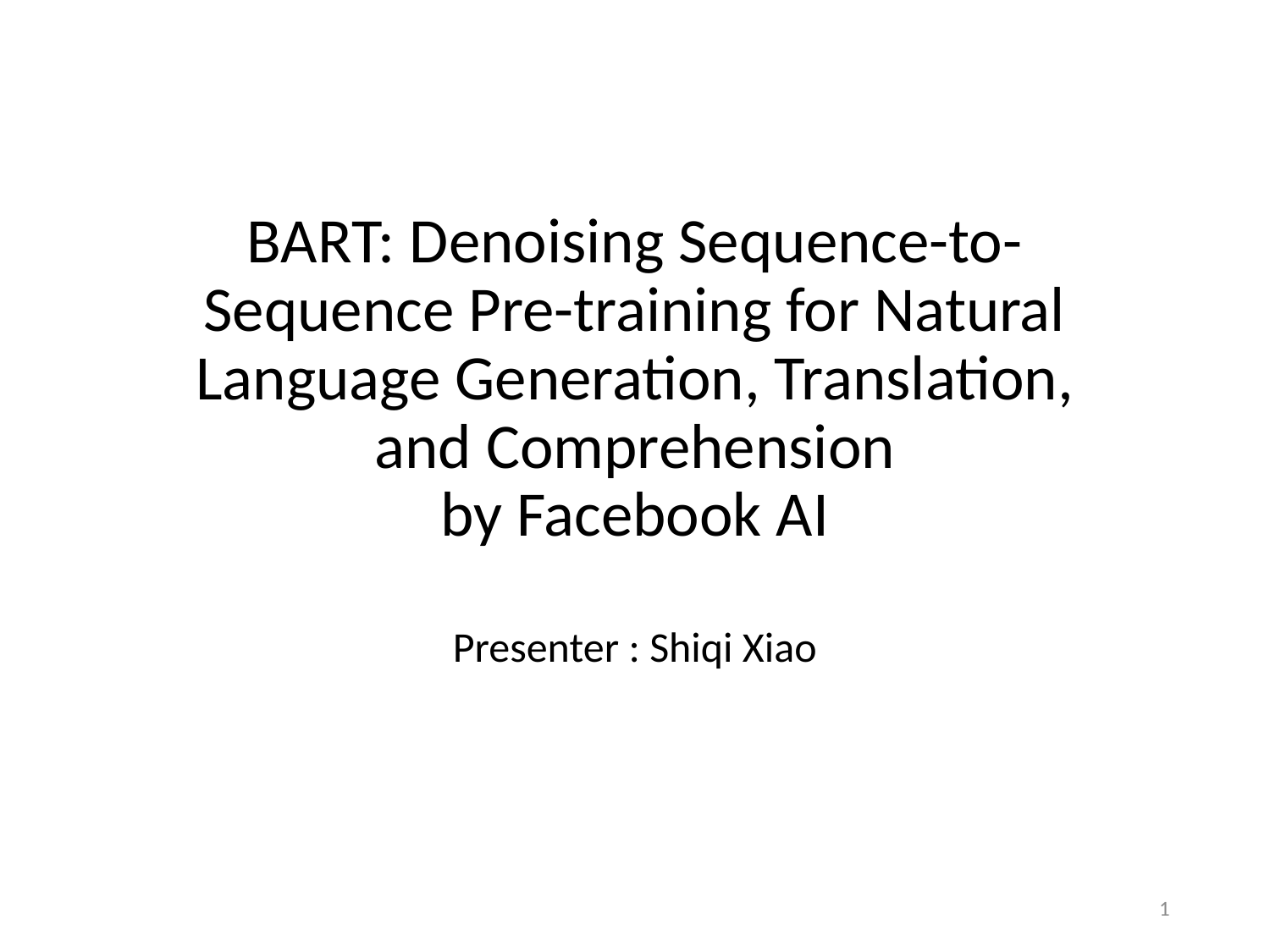

# BART: Denoising Sequence-to-Sequence Pre-training for Natural Language Generation, Translation, and Comprehension by Facebook AI
Presenter : Shiqi Xiao
1